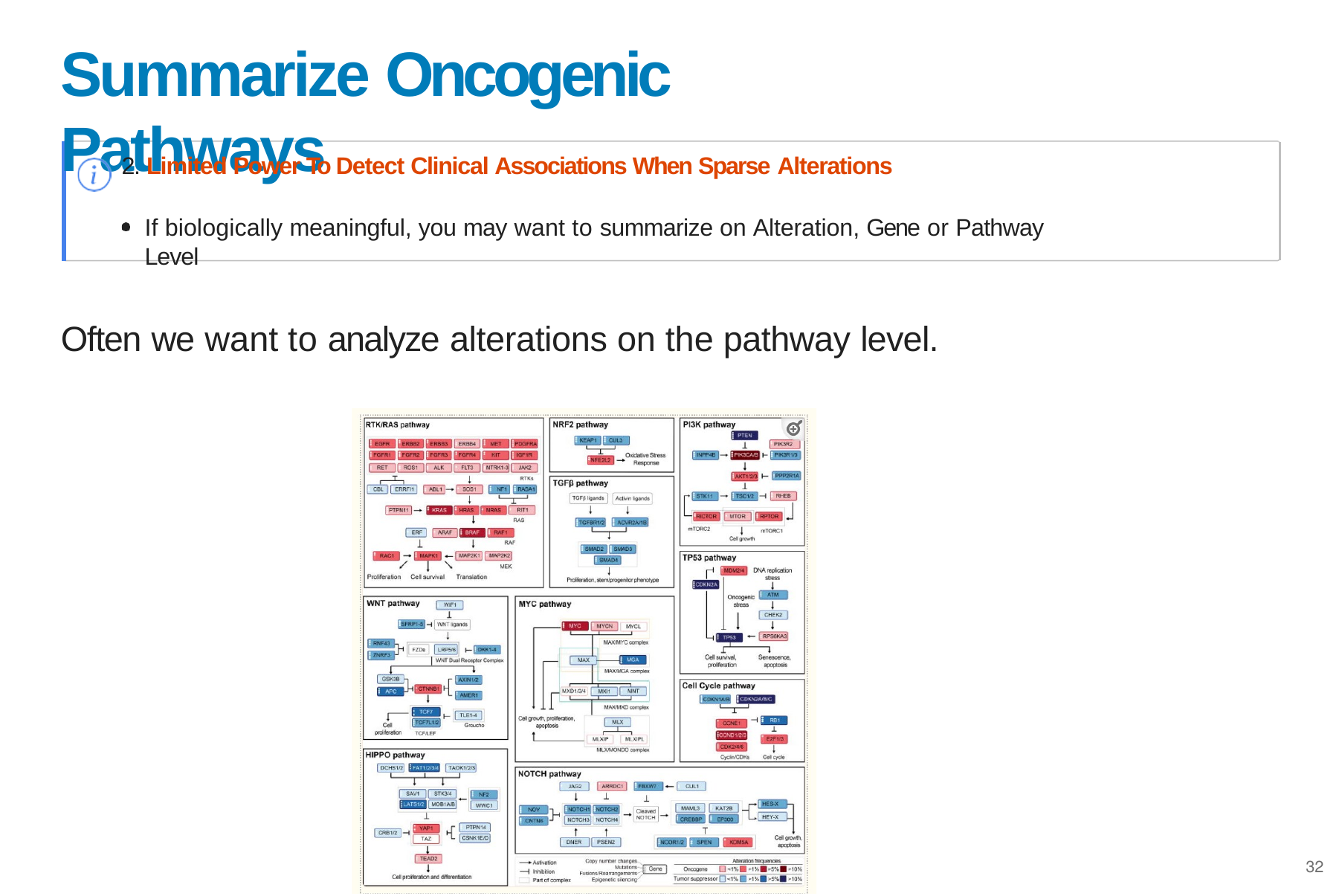

# Summarize Oncogenic Pathways

2. Limited Power To Detect Clinical Associations When Sparse Alterations

If biologically meaningful, you may want to summarize on Alteration, Gene or Pathway Level

Often we want to analyze alterations on the pathway level.

32